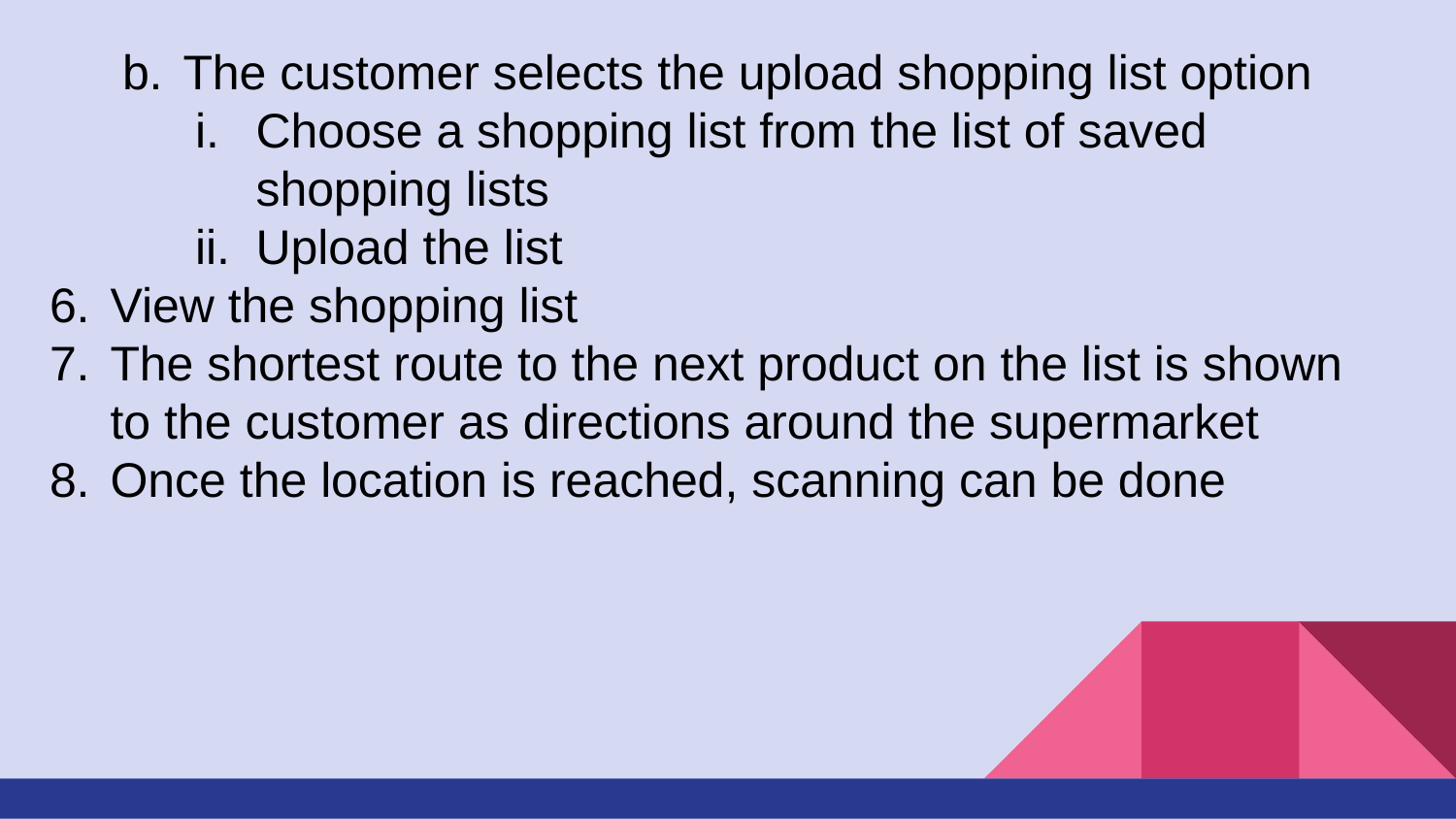

The customer selects the upload shopping list option
Choose a shopping list from the list of saved shopping lists
Upload the list
View the shopping list
The shortest route to the next product on the list is shown to the customer as directions around the supermarket
Once the location is reached, scanning can be done